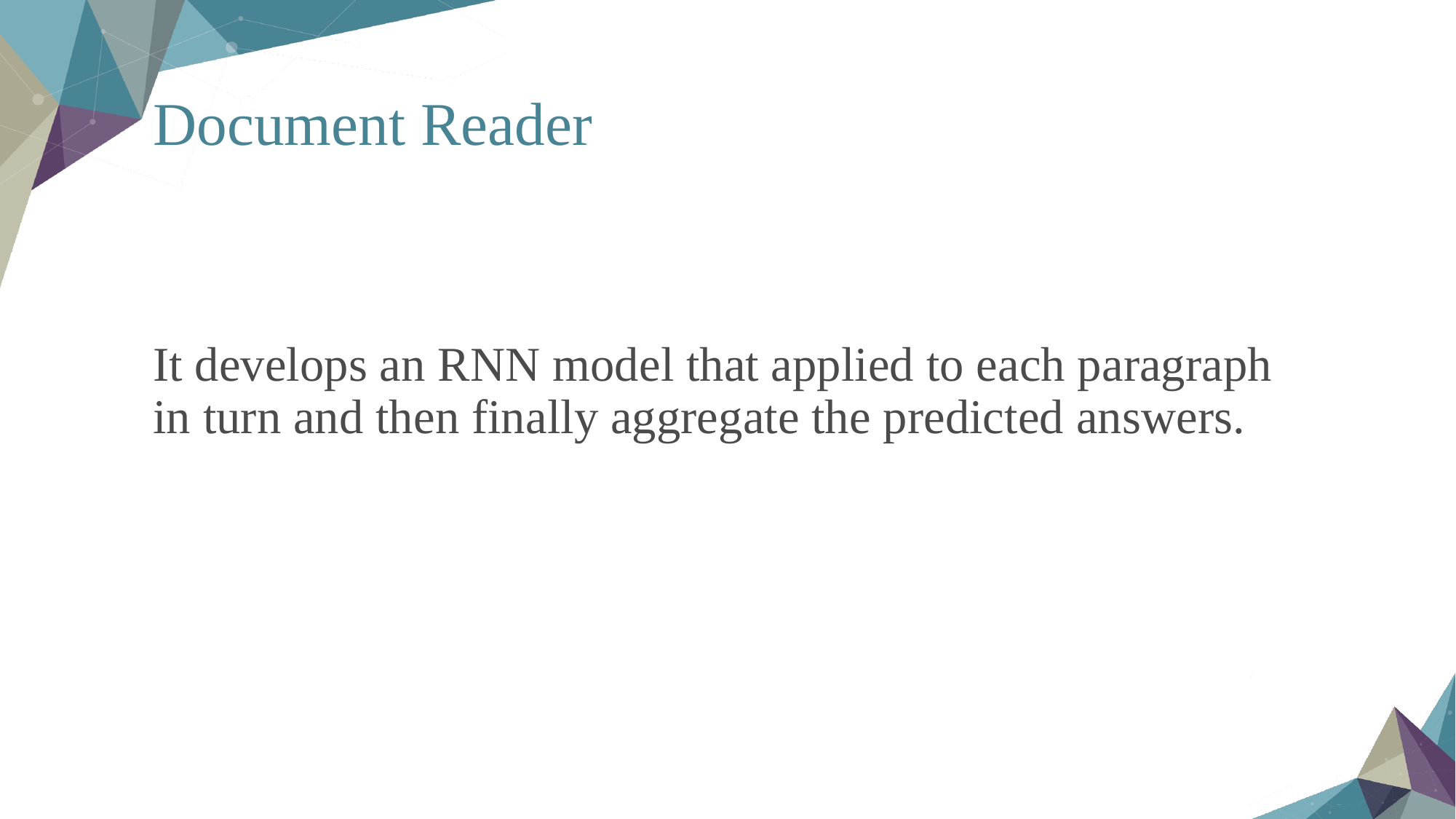

# Document Reader
It develops an RNN model that applied to each paragraph in turn and then finally aggregate the predicted answers.